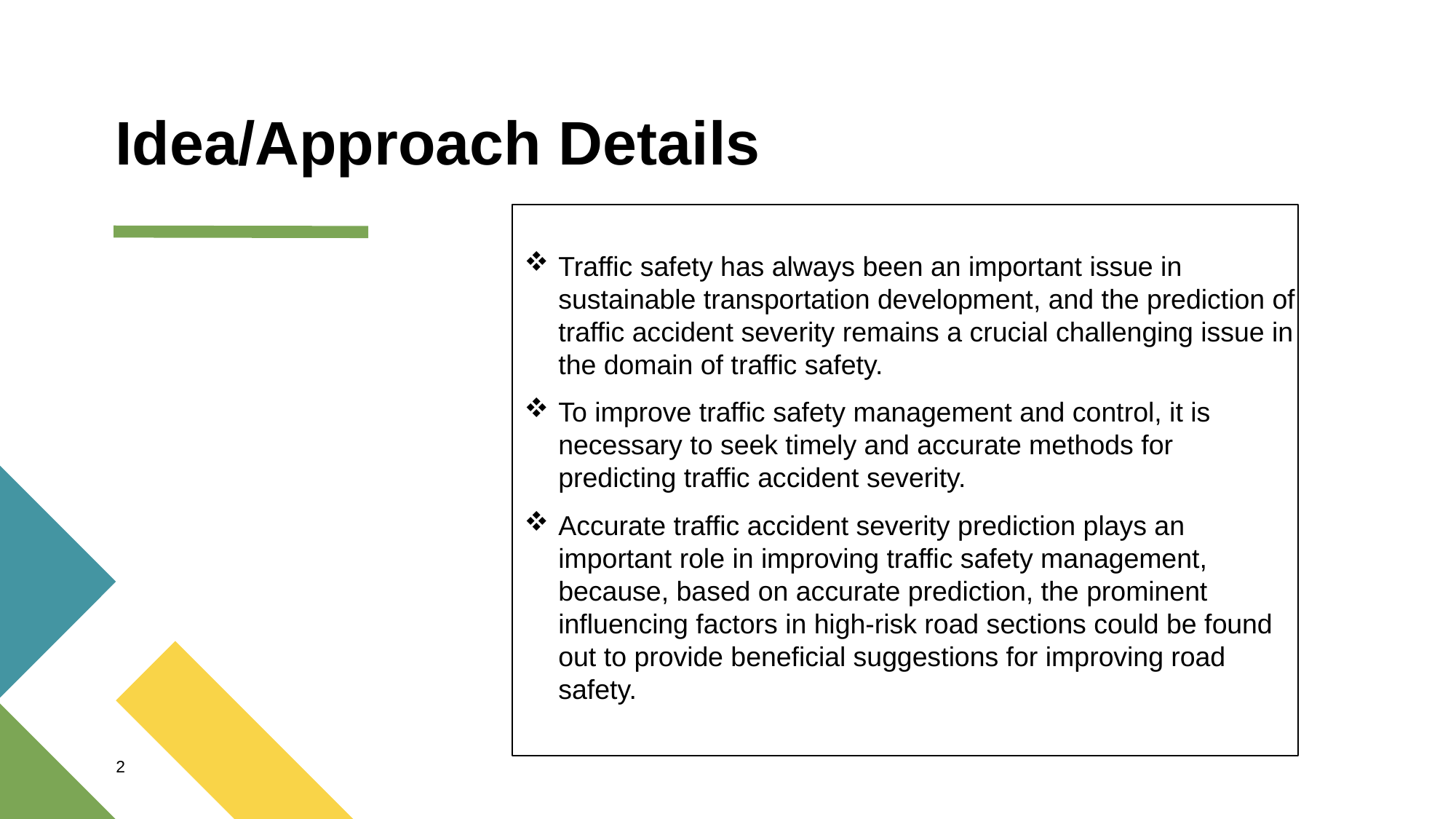

# Idea/Approach Details

Traffic safety has always been an important issue in sustainable transportation development, and the prediction of traffic accident severity remains a crucial challenging issue in the domain of traffic safety.
To improve traffic safety management and control, it is necessary to seek timely and accurate methods for predicting traffic accident severity.
Accurate traffic accident severity prediction plays an important role in improving traffic safety management, because, based on accurate prediction, the prominent influencing factors in high-risk road sections could be found out to provide beneficial suggestions for improving road safety.

2